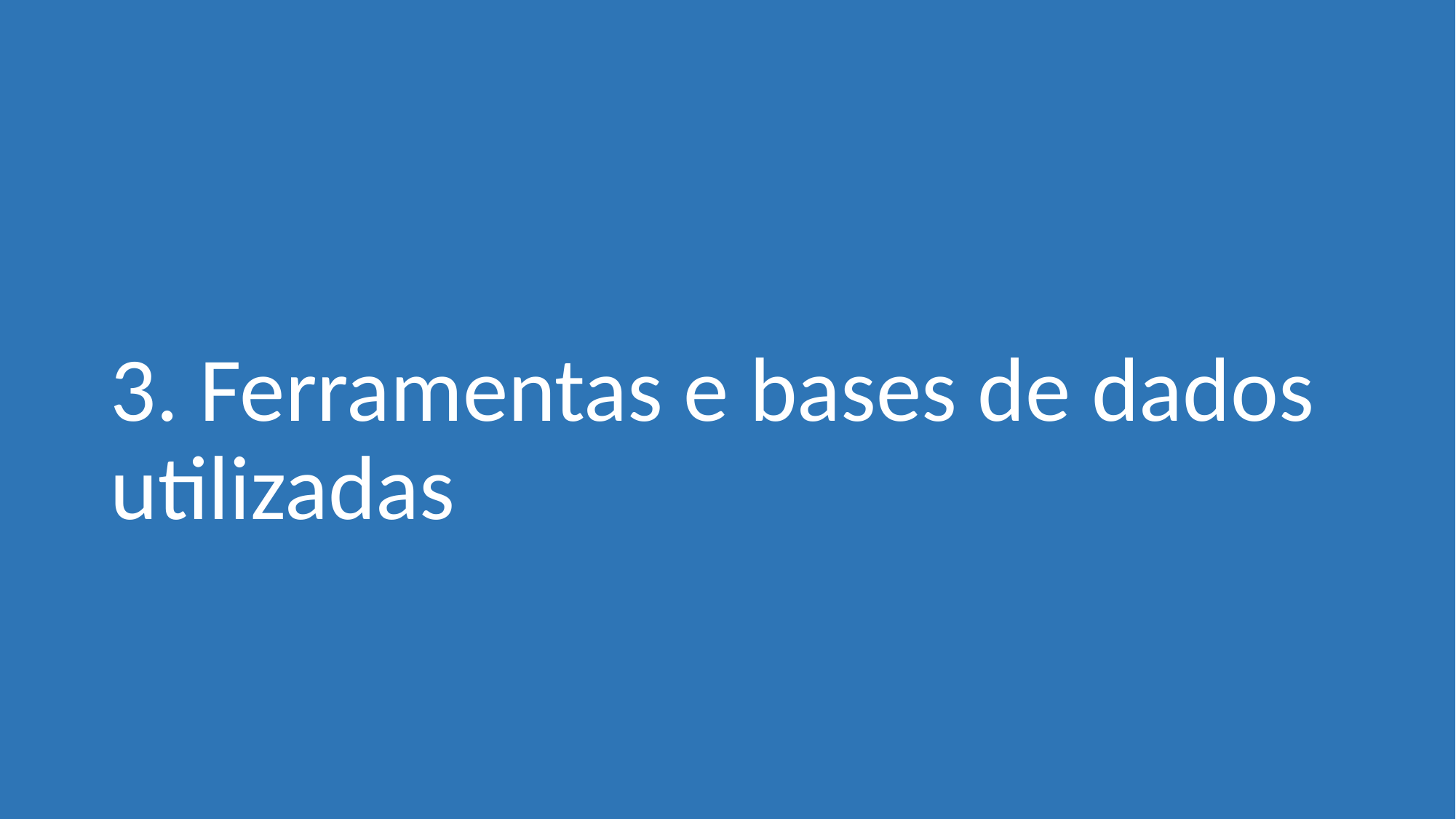

# 3. Ferramentas e bases de dados utilizadas